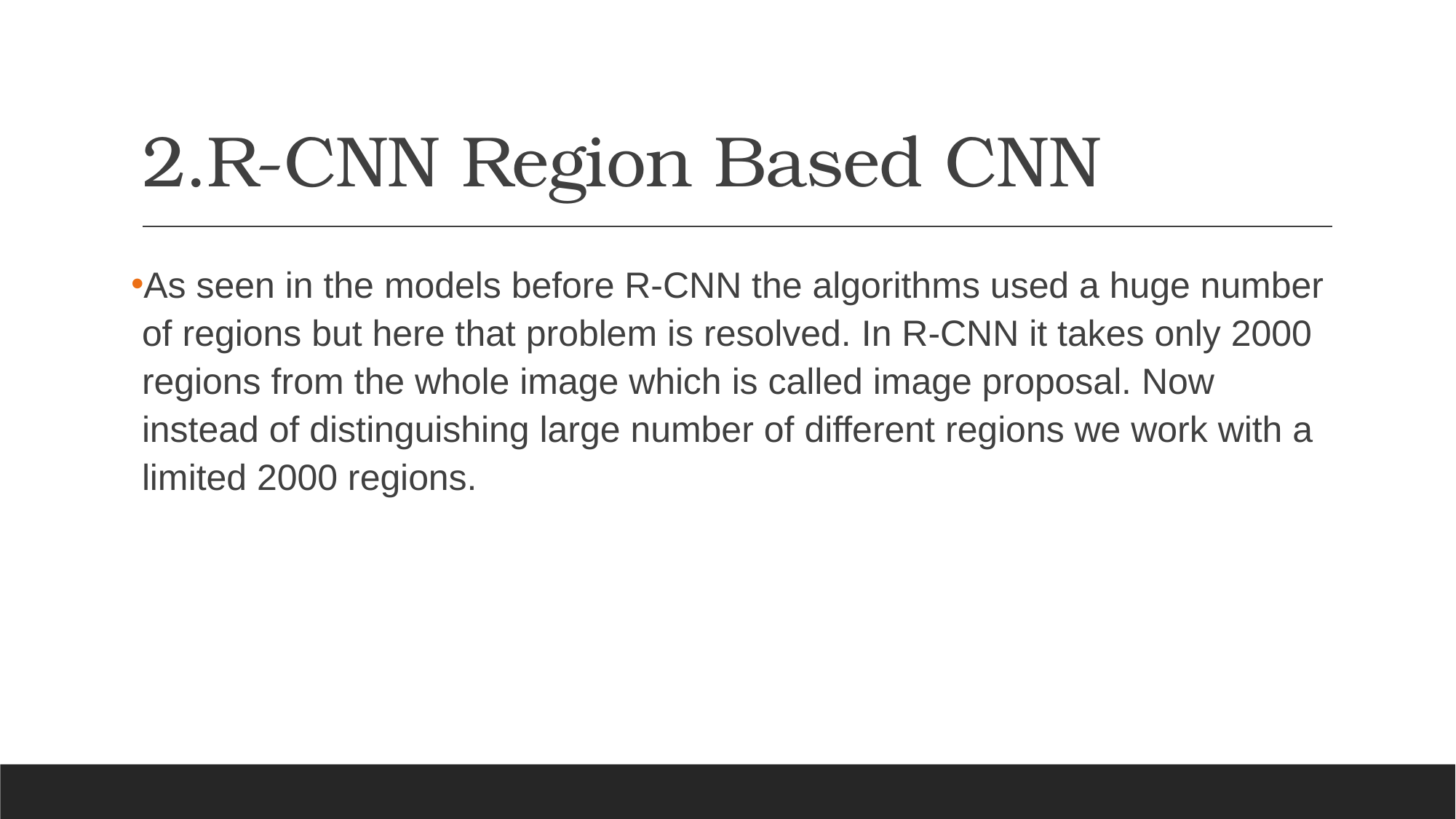

# 2.R-CNN Region Based CNN
As seen in the models before R-CNN the algorithms used a huge number of regions but here that problem is resolved. In R-CNN it takes only 2000 regions from the whole image which is called image proposal. Now instead of distinguishing large number of different regions we work with a limited 2000 regions.